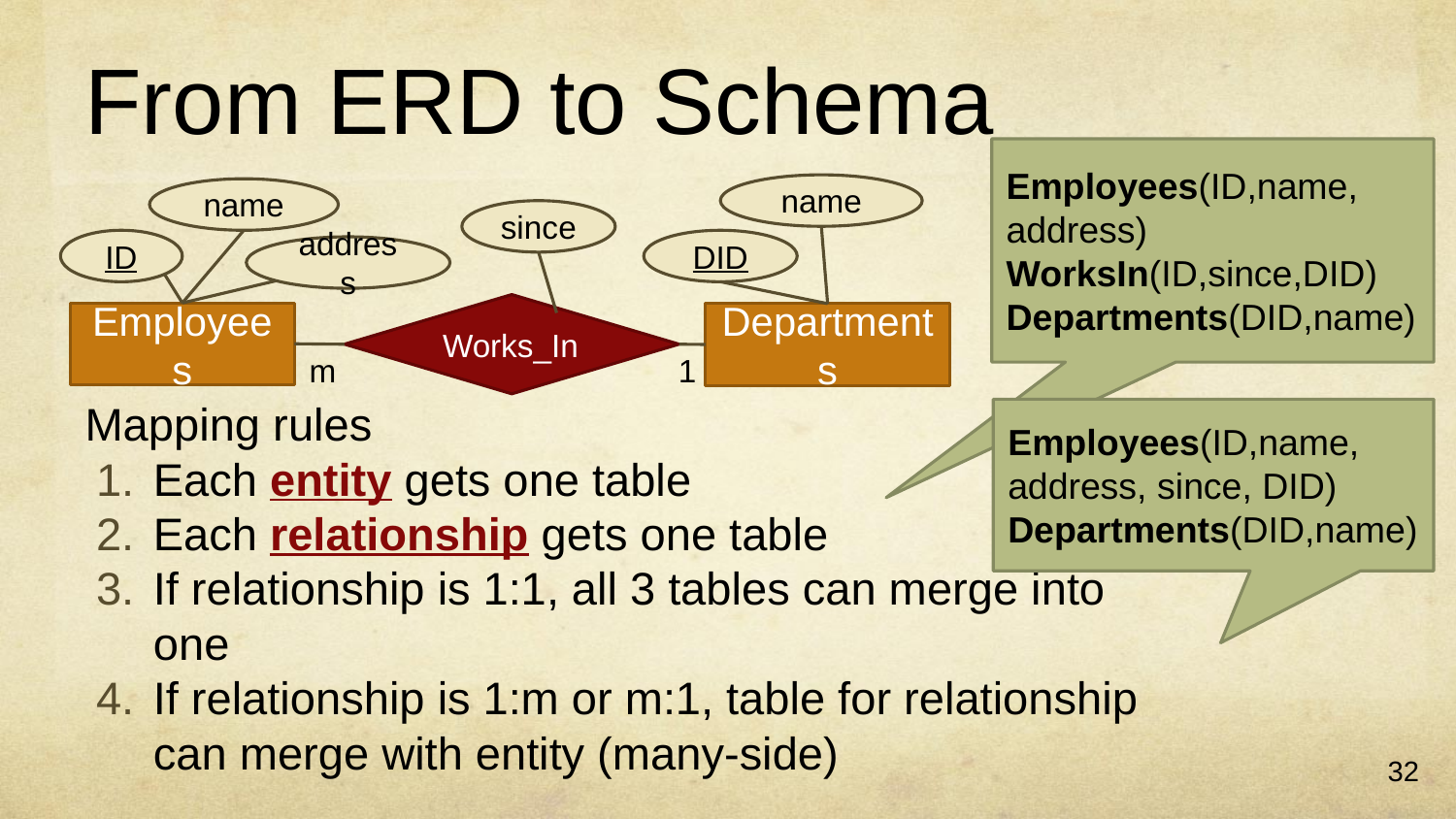

# From ERD to Schema
Employees(ID,name,
address)
WorksIn(ID,since,DID)
Departments(DID,name)
name
name
since
ID
DID
address
Works_In
Employees
Departments
m
1
Mapping rules
Each entity gets one table
Each relationship gets one table
If relationship is 1:1, all 3 tables can merge into one
If relationship is 1:m or m:1, table for relationship can merge with entity (many-side)

Employees(ID,name,
address, since, DID)
Departments(DID,name)
32